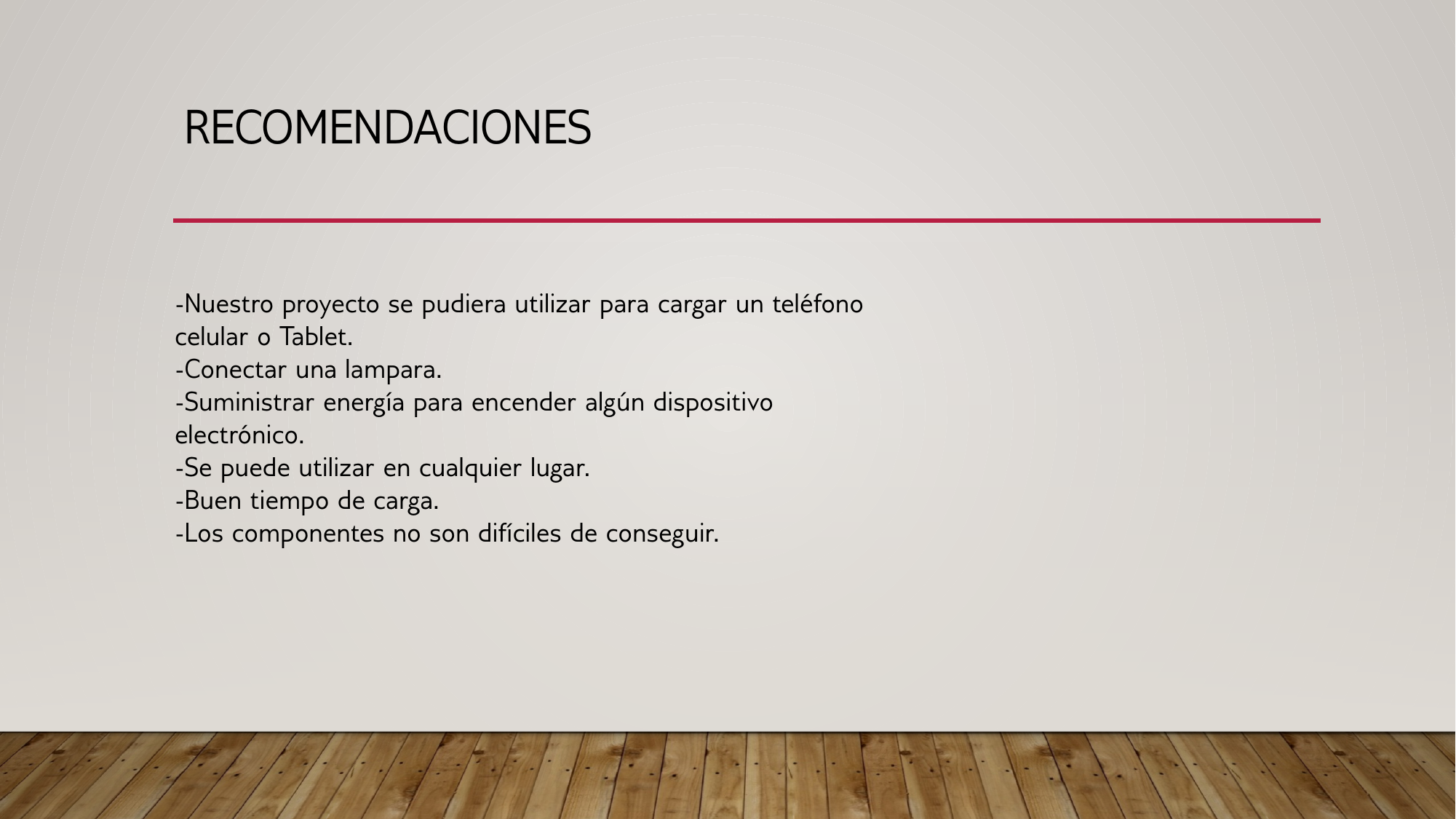

# recomendaciones
-Nuestro proyecto se pudiera utilizar para cargar un teléfono celular o Tablet.
-Conectar una lampara.
-Suministrar energía para encender algún dispositivo electrónico.
-Se puede utilizar en cualquier lugar.
-Buen tiempo de carga.
-Los componentes no son difíciles de conseguir.